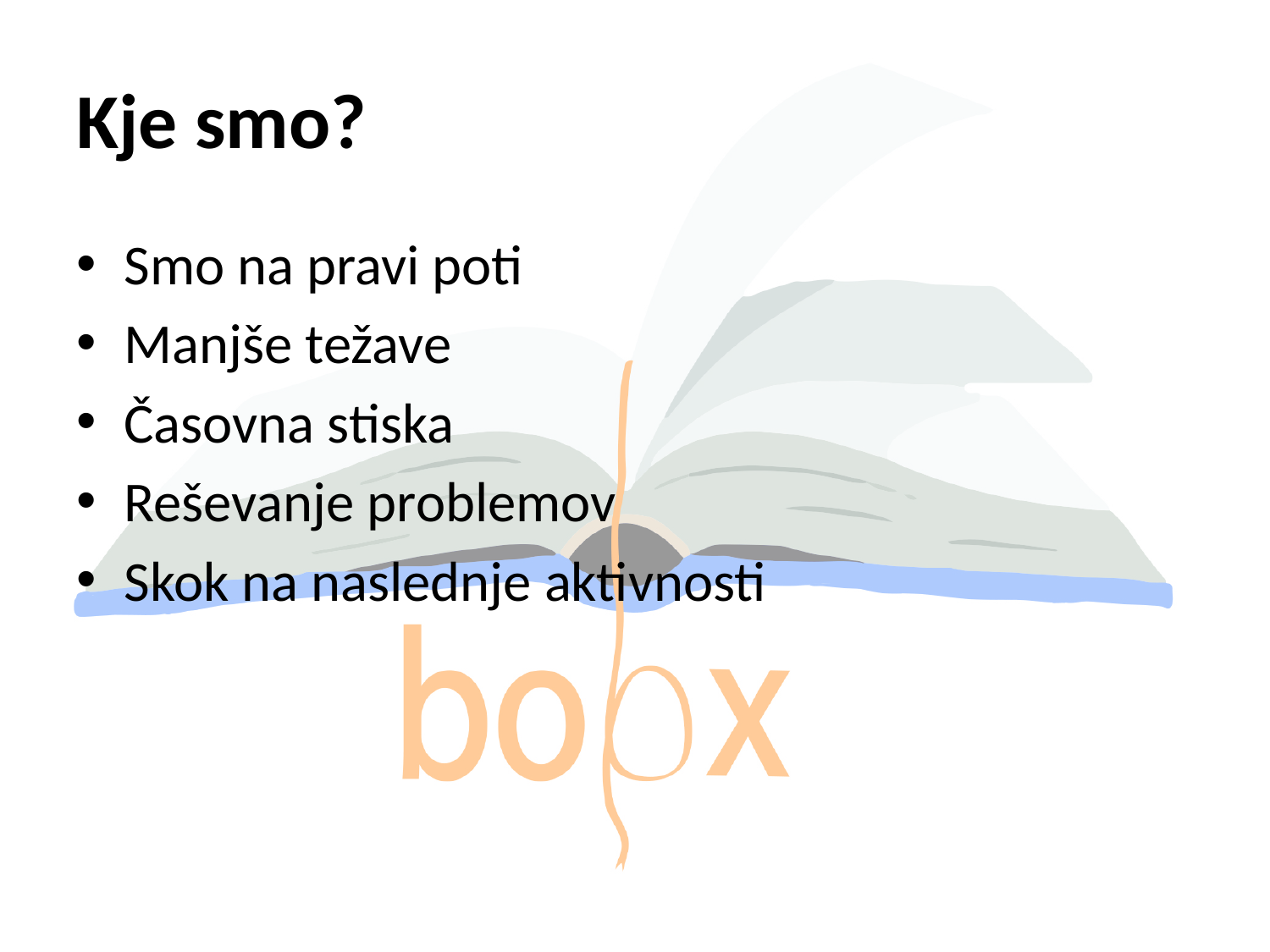

# Kje smo?
Smo na pravi poti
Manjše težave
Časovna stiska
Reševanje problemov
Skok na naslednje aktivnosti